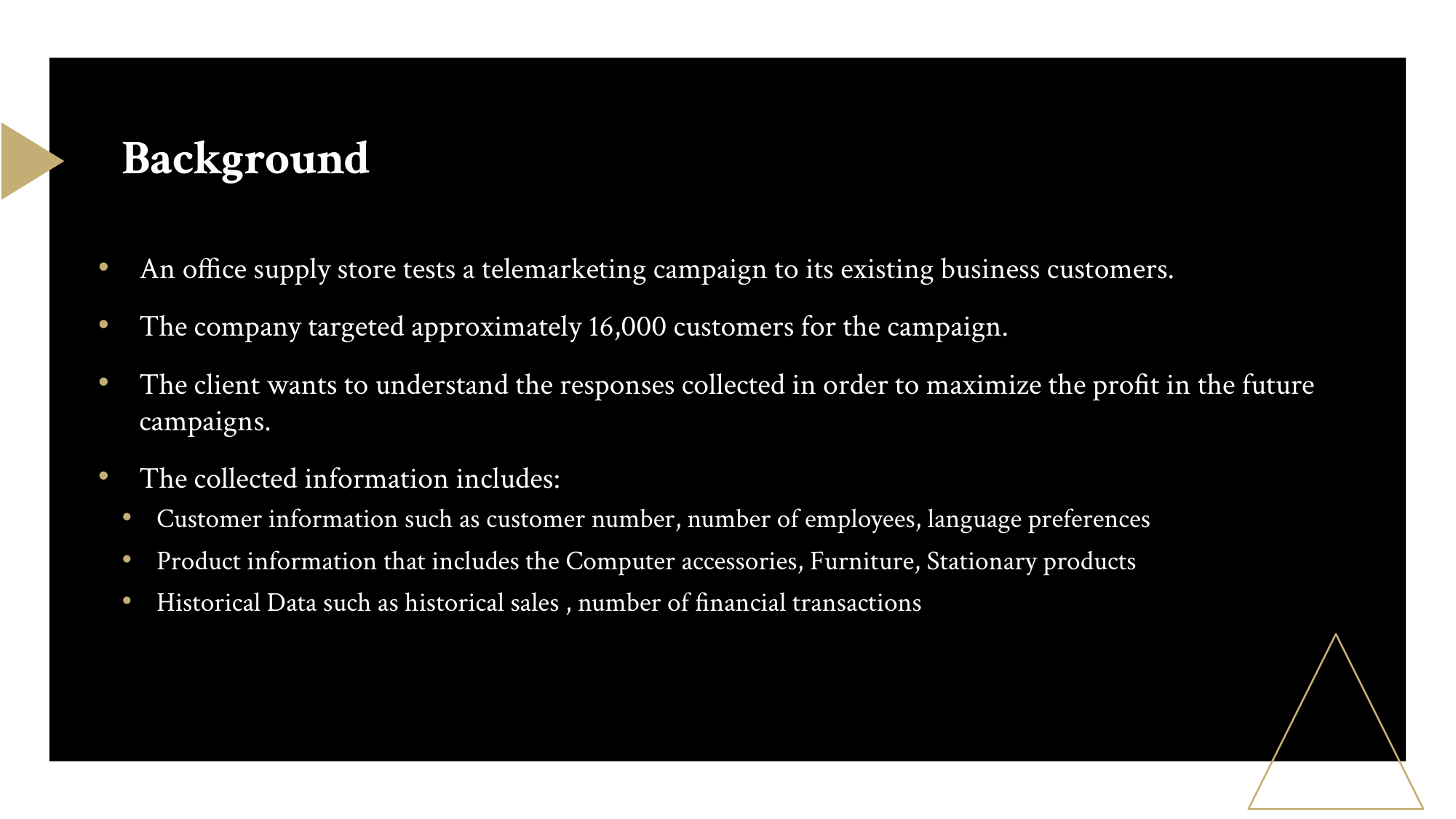

# Background
An office supply store tests a telemarketing campaign to its existing business customers.
The company targeted approximately 16,000 customers for the campaign.
The client wants to understand the responses collected in order to maximize the profit in the future campaigns.
The collected information includes:
Customer information such as customer number, number of employees, language preferences
Product information that includes the Computer accessories, Furniture, Stationary products
Historical Data such as historical sales , number of financial transactions